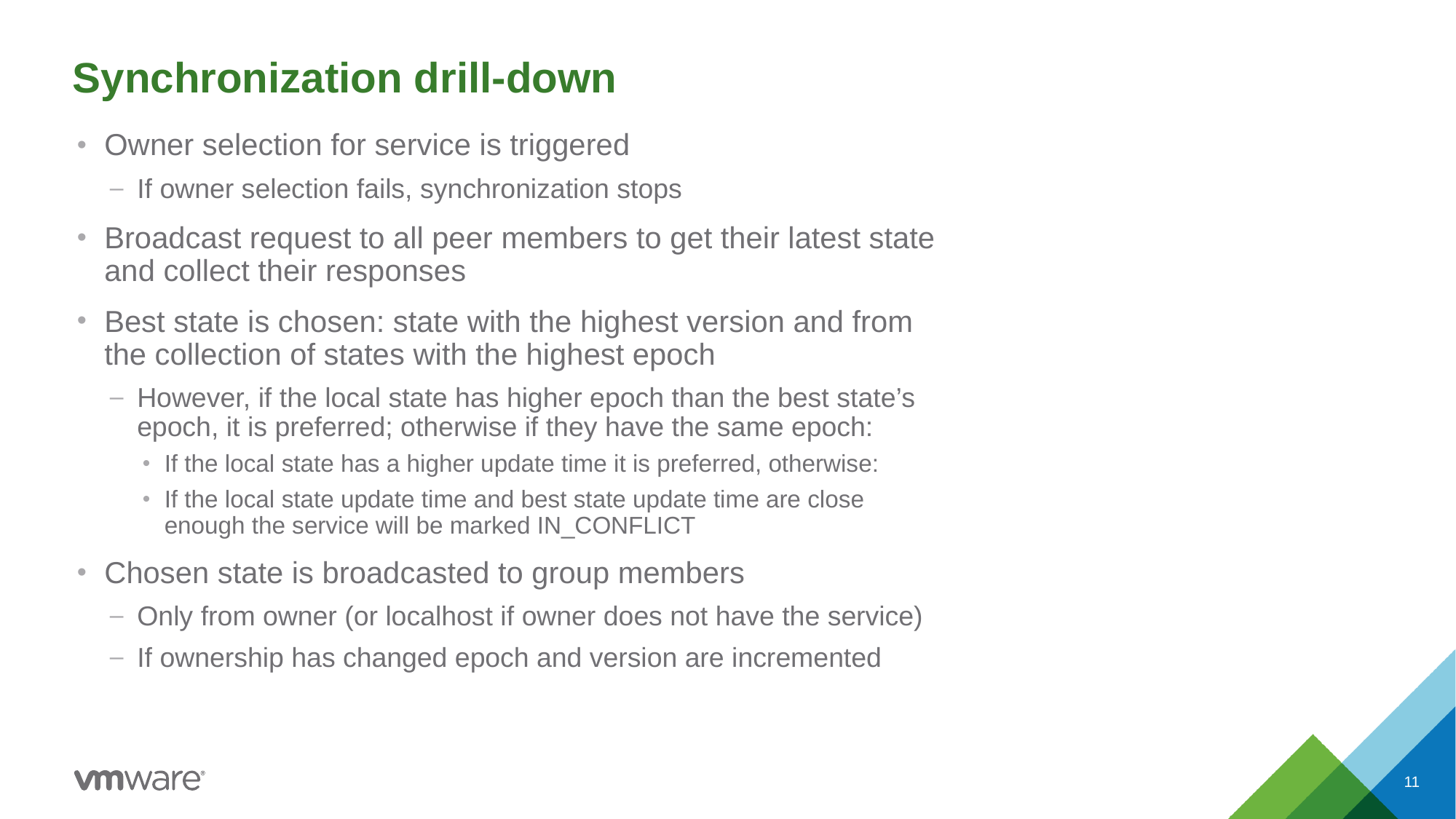

# Synchronization drill-down
Owner selection for service is triggered
If owner selection fails, synchronization stops
Broadcast request to all peer members to get their latest state and collect their responses
Best state is chosen: state with the highest version and from the collection of states with the highest epoch
However, if the local state has higher epoch than the best state’s epoch, it is preferred; otherwise if they have the same epoch:
If the local state has a higher update time it is preferred, otherwise:
If the local state update time and best state update time are close enough the service will be marked IN_CONFLICT
Chosen state is broadcasted to group members
Only from owner (or localhost if owner does not have the service)
If ownership has changed epoch and version are incremented

11